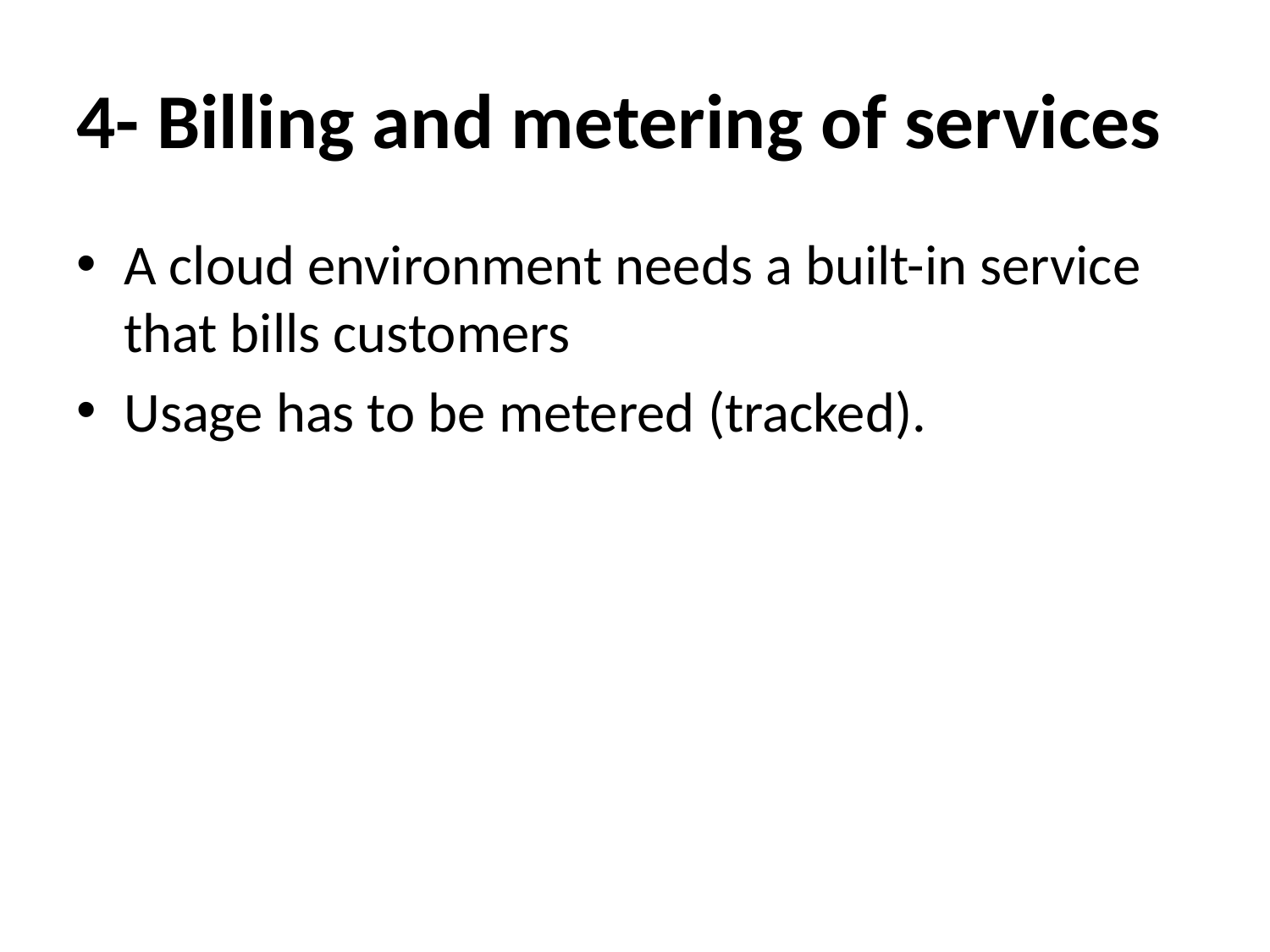

# 4- Billing and metering of services
A cloud environment needs a built-in service that bills customers
Usage has to be metered (tracked).